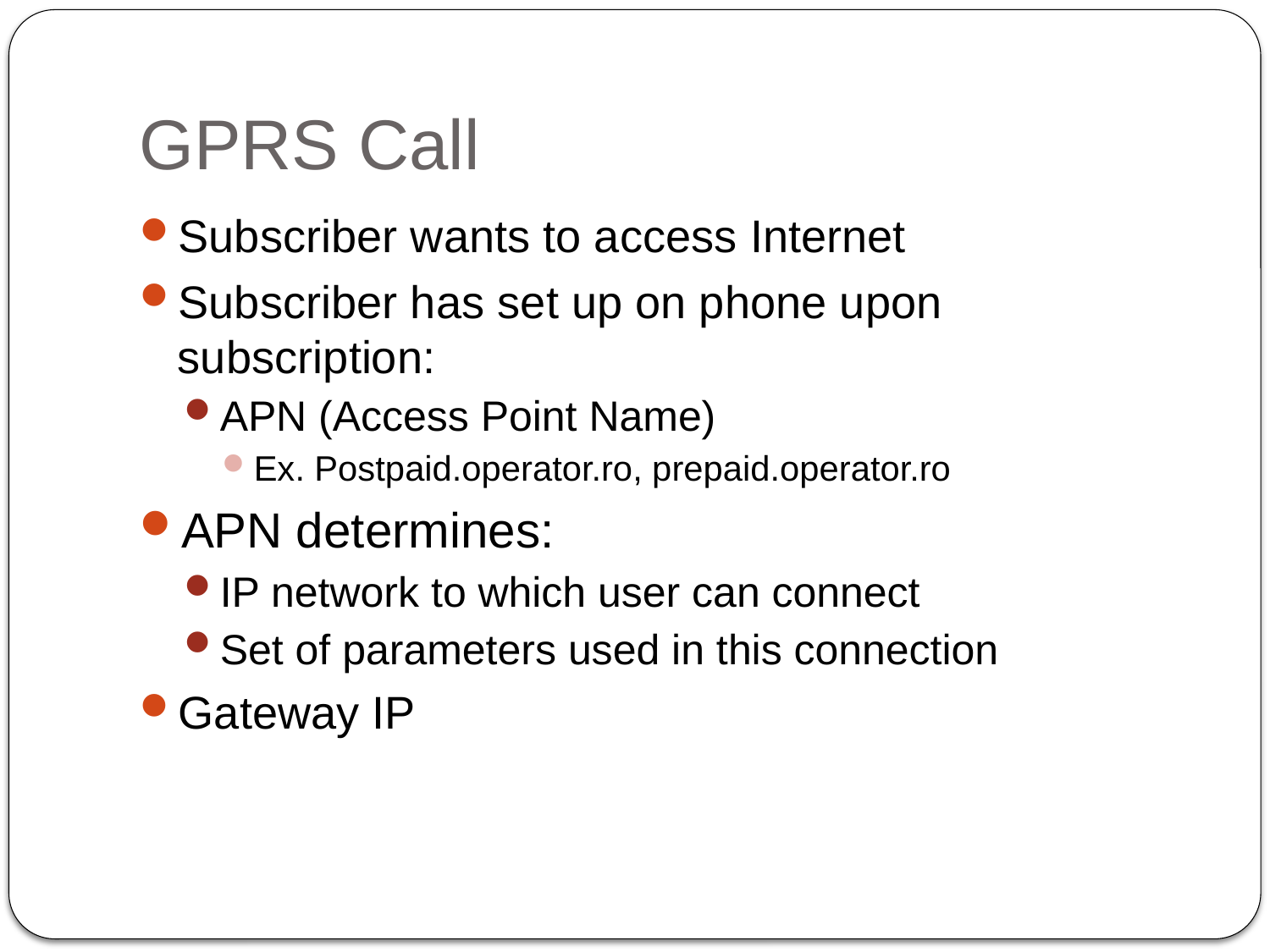

# GPRS Call
Subscriber wants to access Internet
Subscriber has set up on phone upon subscription:
APN (Access Point Name)
Ex. Postpaid.operator.ro, prepaid.operator.ro
APN determines:
IP network to which user can connect
Set of parameters used in this connection
Gateway IP